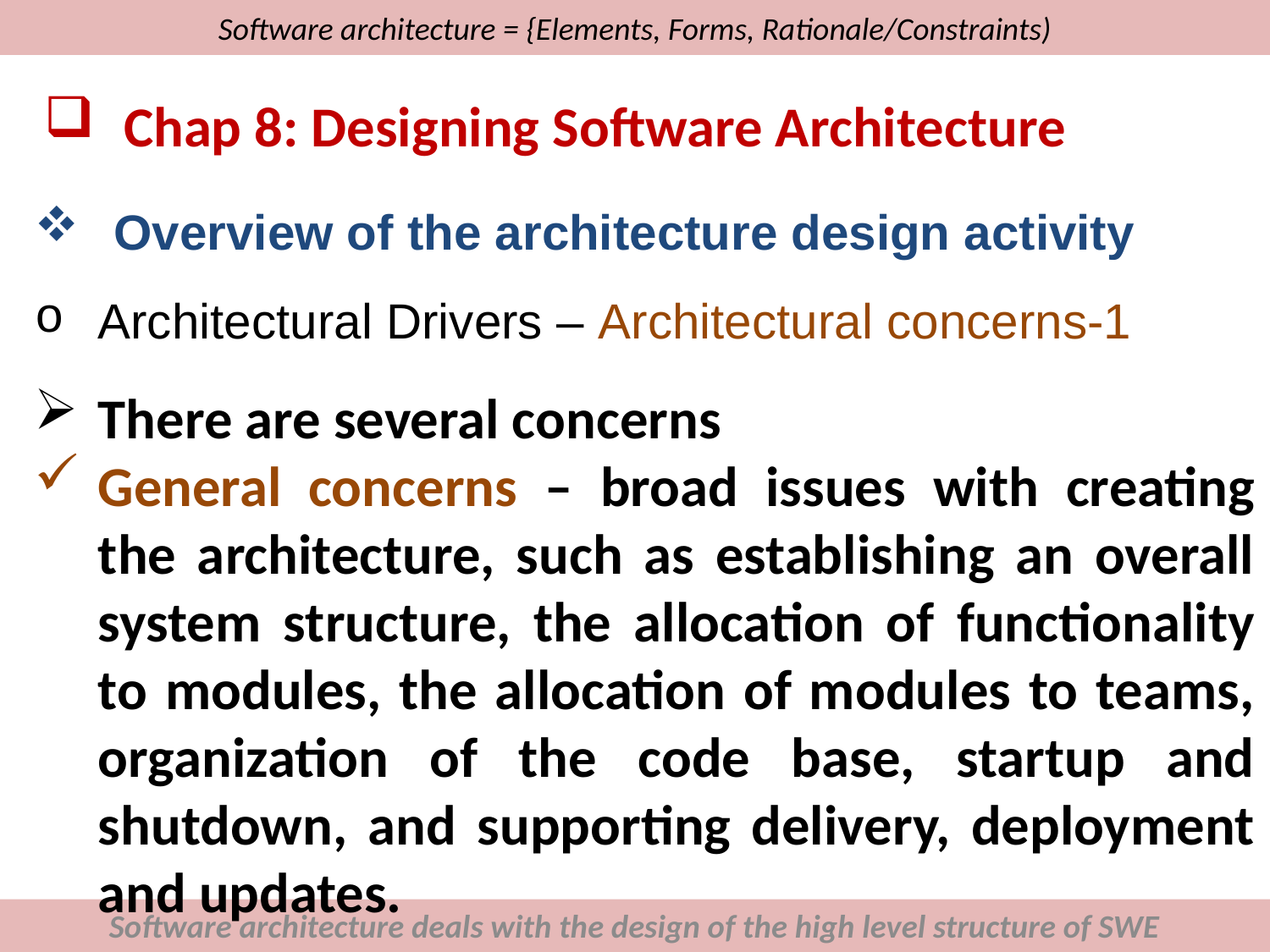

# Software architecture = {Elements, Forms, Rationale/Constraints)
Chap 8: Designing Software Architecture
Overview of the architecture design activity
Architectural Drivers – Architectural concerns-1
There are several concerns
General concerns – broad issues with creating the architecture, such as establishing an overall system structure, the allocation of functionality to modules, the allocation of modules to teams, organization of the code base, startup and shutdown, and supporting delivery, deployment and updates.

Software architecture deals with the design of the high level structure of SWE